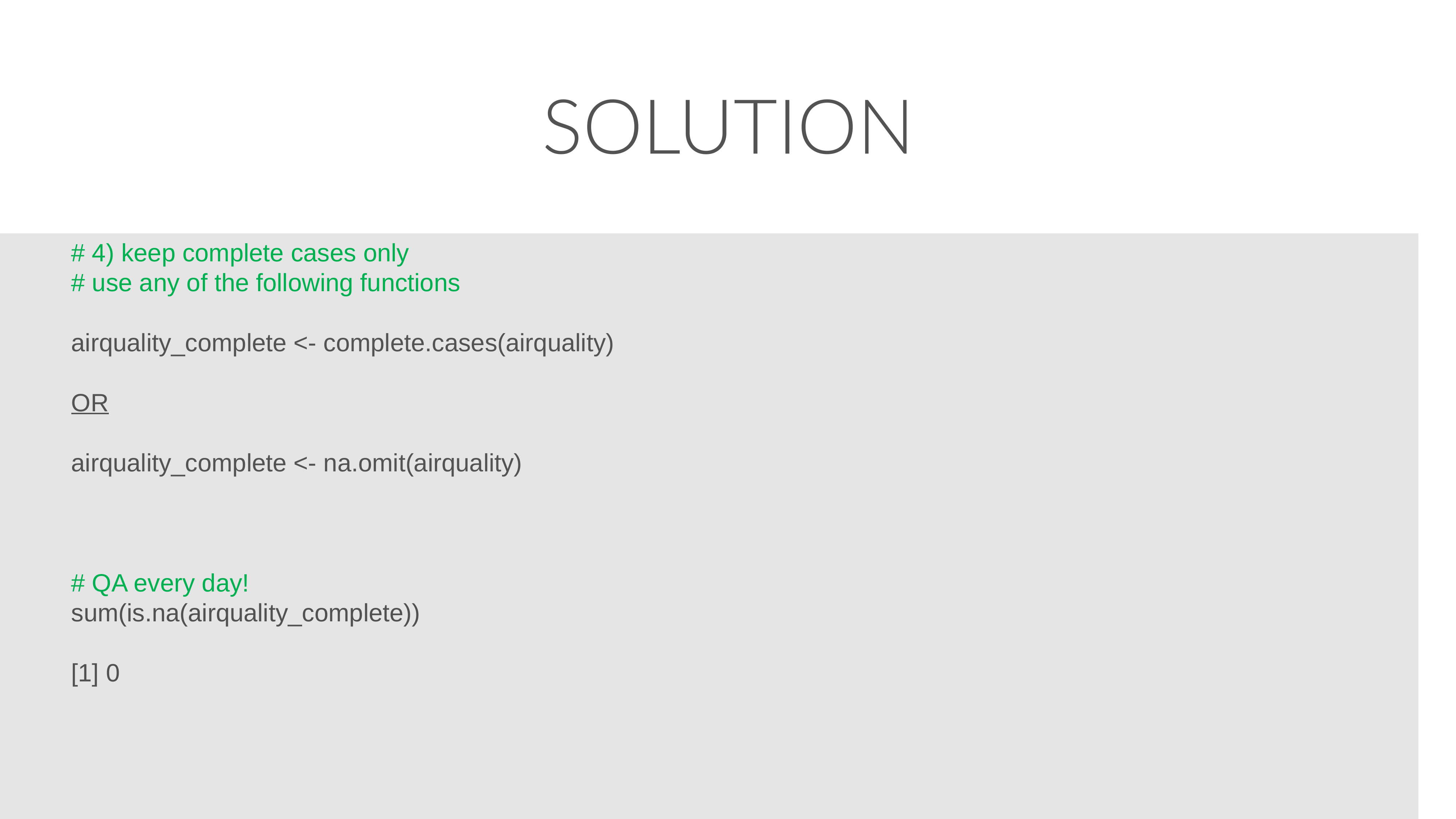

# Solution
# 4) keep complete cases only
# use any of the following functions

airquality_complete <- complete.cases(airquality)

OR

airquality_complete <- na.omit(airquality)

# QA every day!
sum(is.na(airquality_complete))

[1] 0